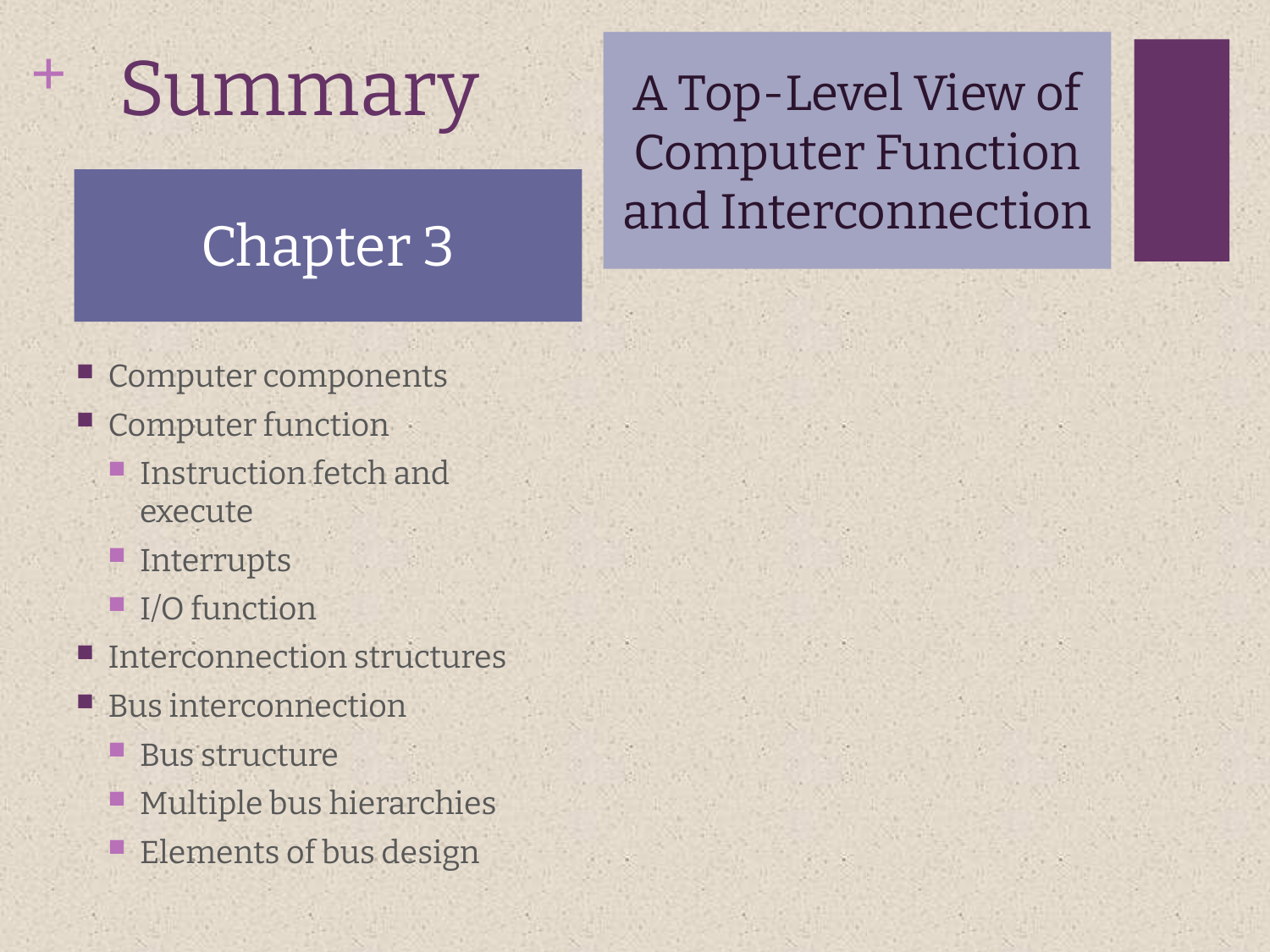

# Summary
A Top-Level View of Computer Function and Interconnection

Chapter 3

Computer components
Computer function
Instruction fetch and execute
Interrupts
I/O function
Interconnection structures
Bus interconnection
Bus structure
Multiple bus hierarchies
Elements of bus design